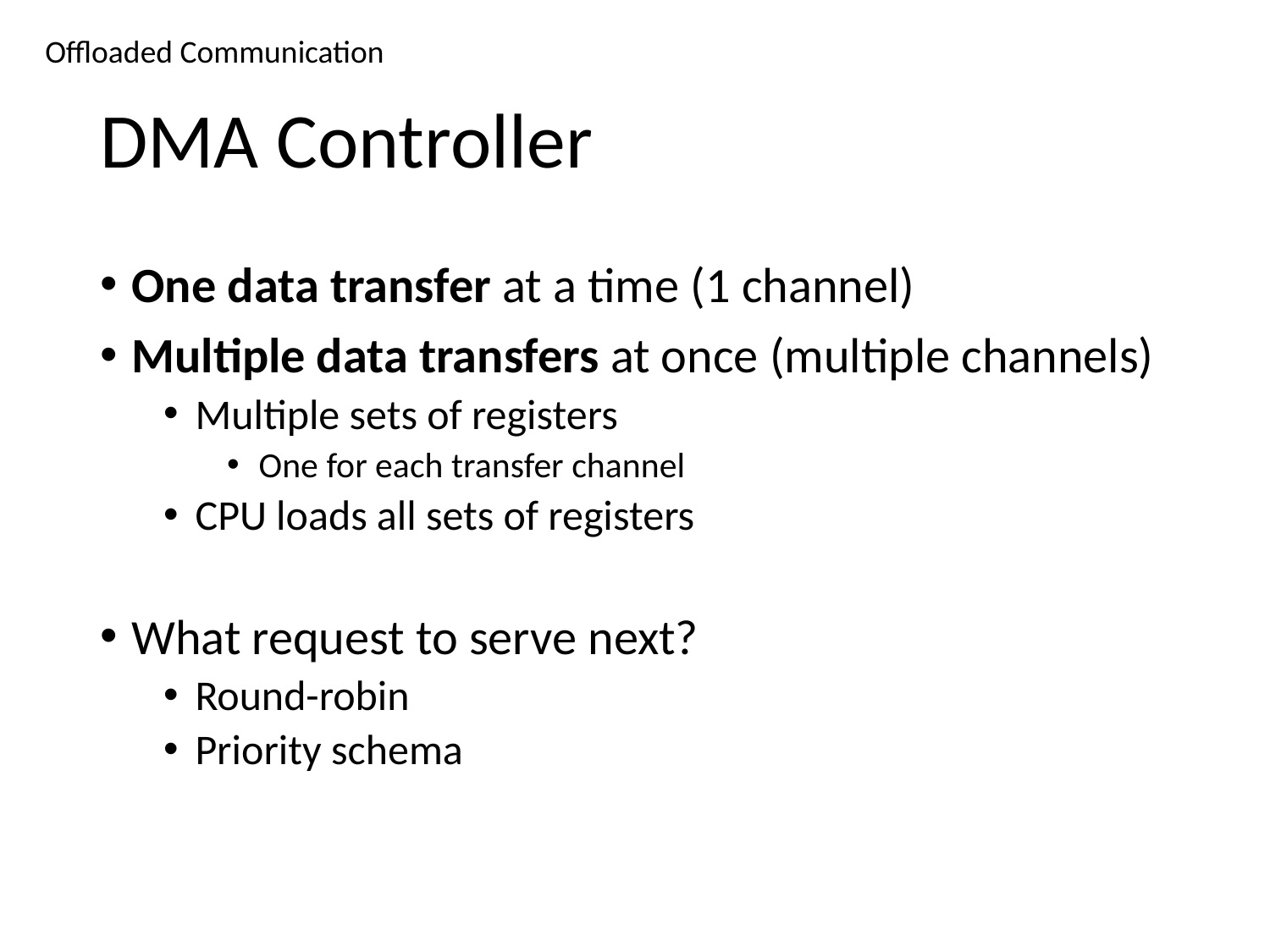

Offloaded Communication
# DMA Controller
One data transfer at a time (1 channel)
Multiple data transfers at once (multiple channels)
Multiple sets of registers
One for each transfer channel
CPU loads all sets of registers

What request to serve next?
Round-robin
Priority schema